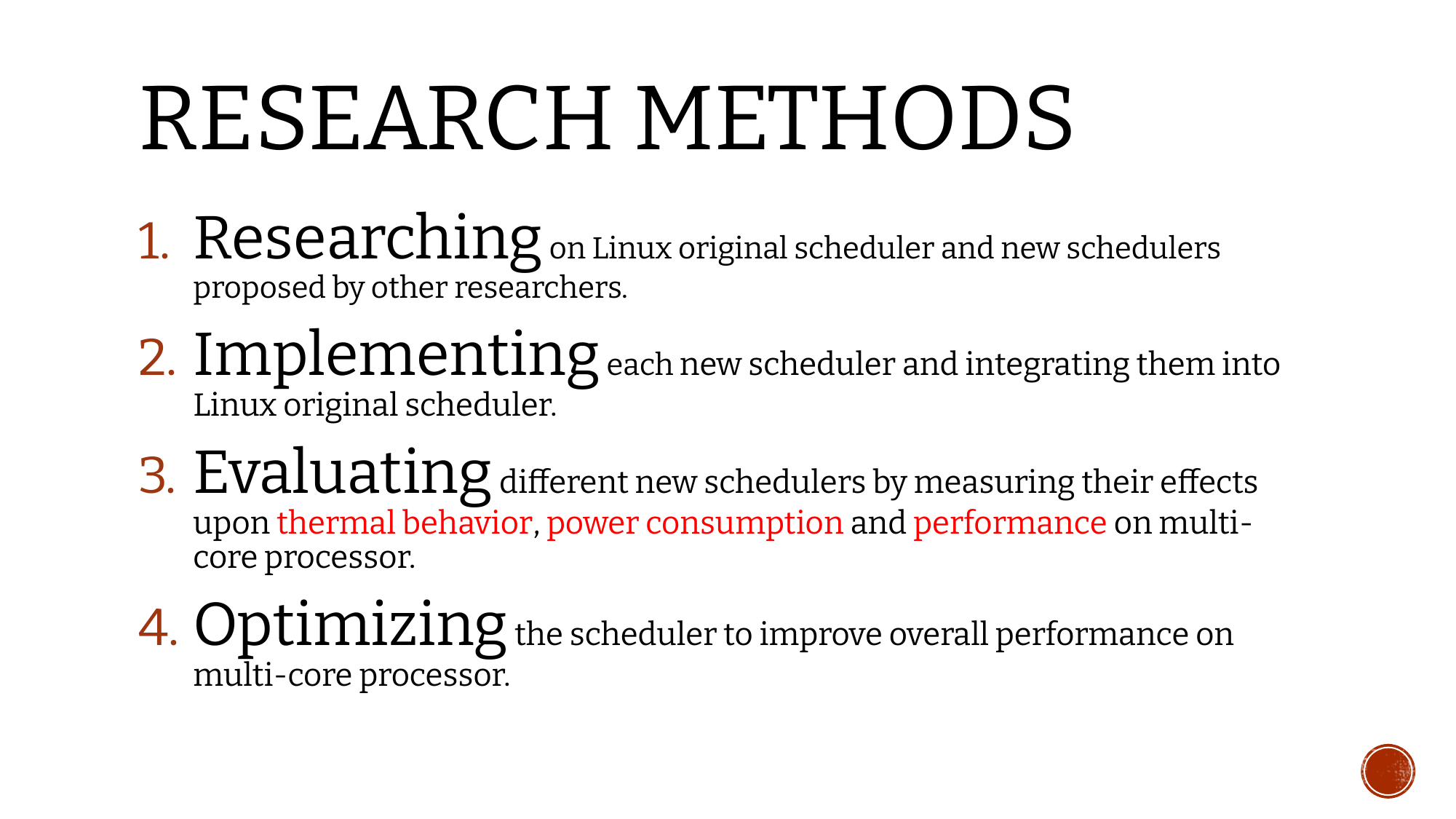

# Research methods
Researching on Linux original scheduler and new schedulers proposed by other researchers.
Implementing each new scheduler and integrating them into Linux original scheduler.
Evaluating different new schedulers by measuring their effects upon thermal behavior, power consumption and performance on multi-core processor.
Optimizing the scheduler to improve overall performance on multi-core processor.